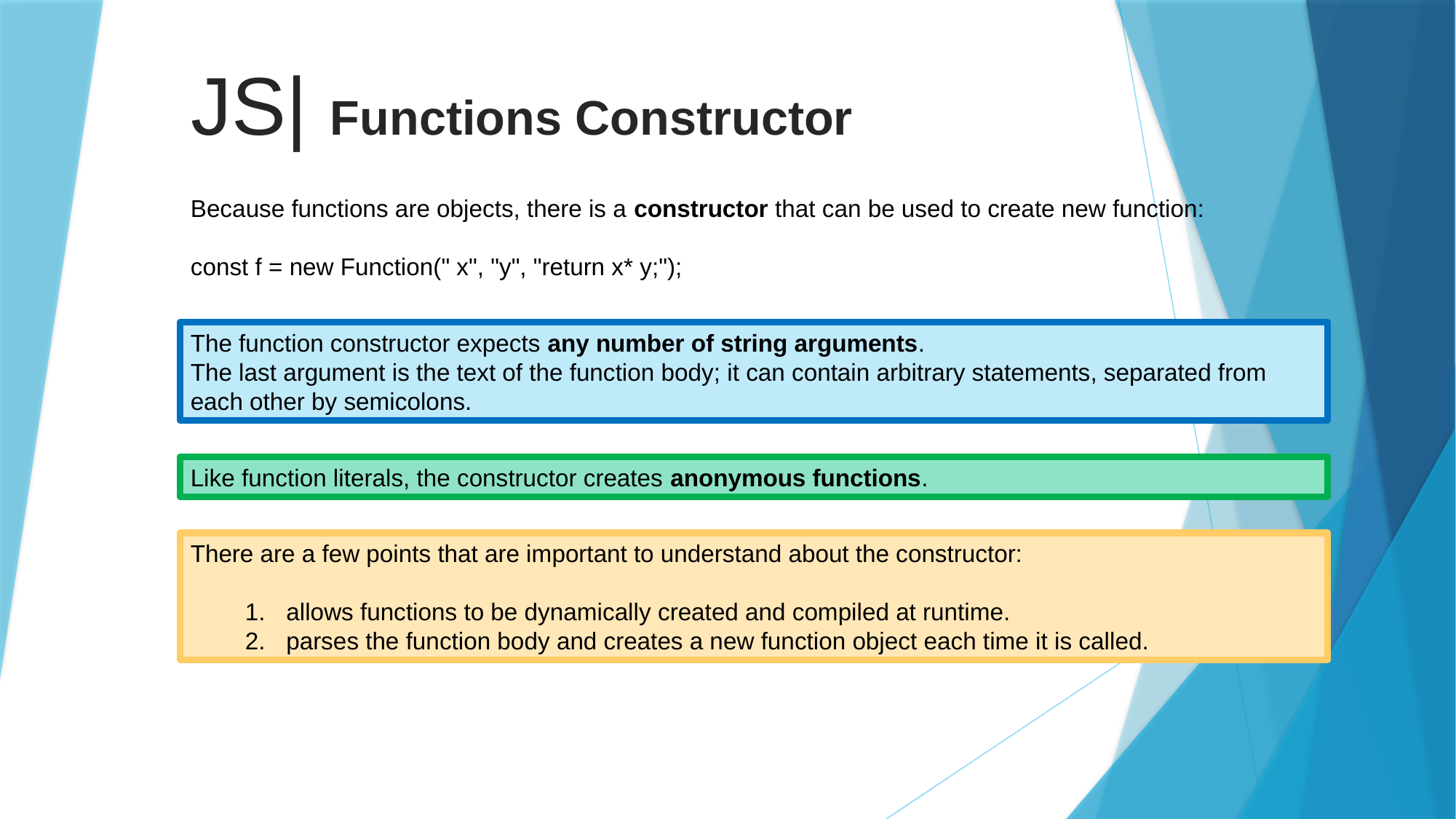

# JS| Functions Constructor
Because functions are objects, there is a constructor that can be used to create new function:

const f = new Function(" x", "y", "return x* y;");
The function constructor expects any number of string arguments.
The last argument is the text of the function body; it can contain arbitrary statements, separated from each other by semicolons.
Like function literals, the constructor creates anonymous functions.
There are a few points that are important to understand about the constructor:

allows functions to be dynamically created and compiled at runtime.
parses the function body and creates a new function object each time it is called.